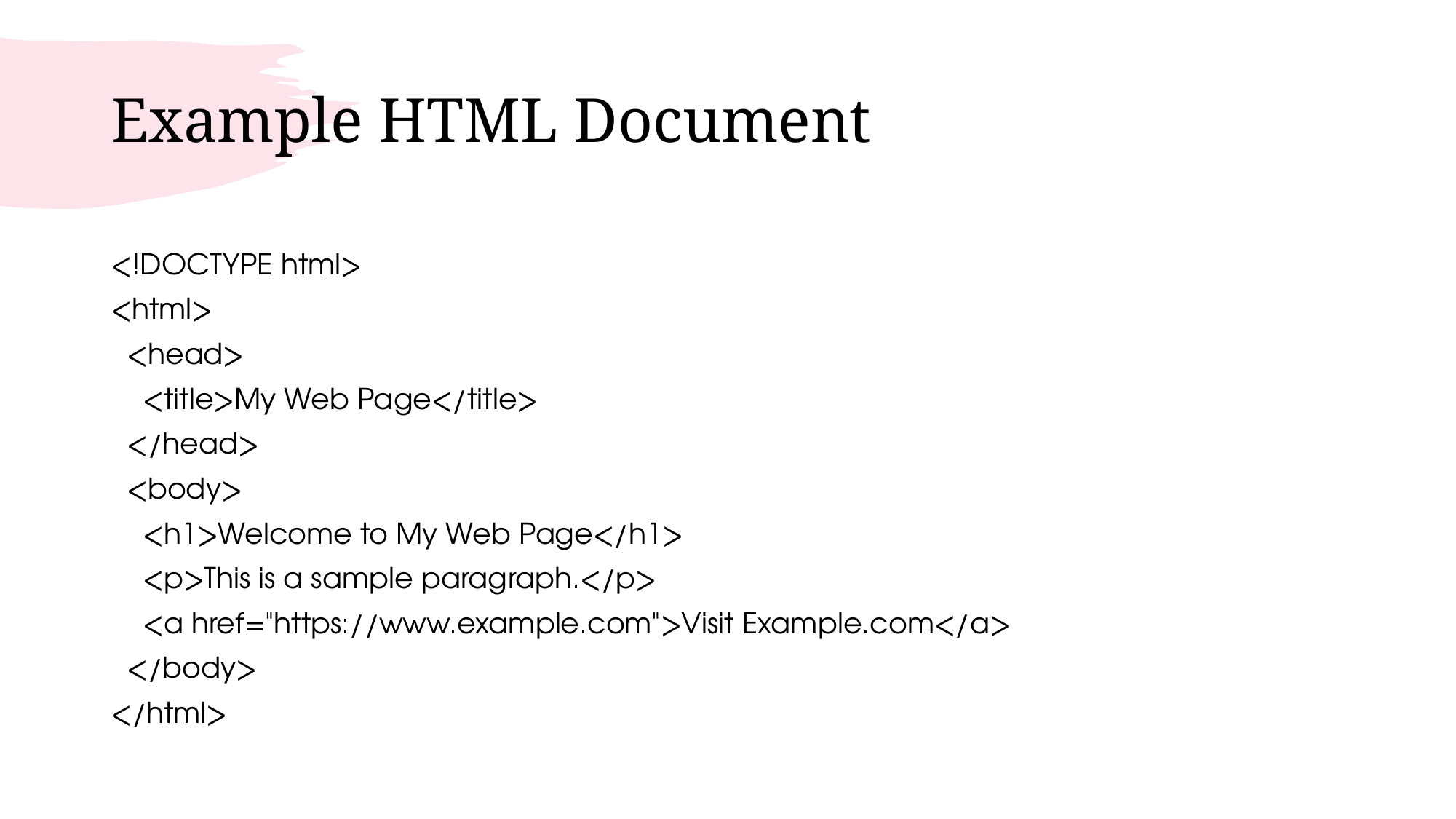

# Example HTML Document
<!DOCTYPE html>
<html>
  <head>
    <title>My Web Page</title>
  </head>
  <body>
    <h1>Welcome to My Web Page</h1>
    <p>This is a sample paragraph.</p>
    <a href="https://www.example.com">Visit Example.com</a>
  </body>
</html>